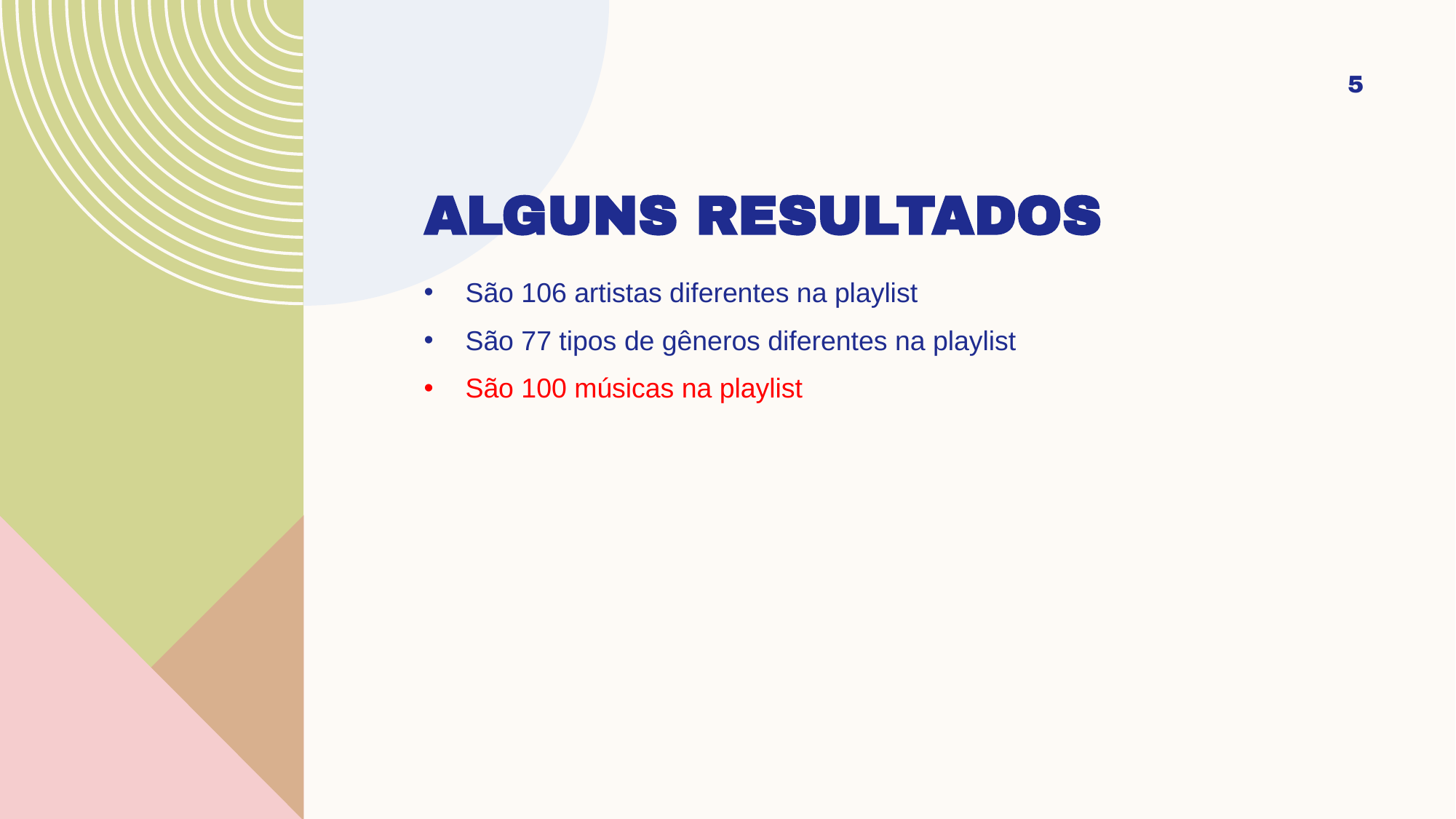

5
# Alguns resultados
São 106 artistas diferentes na playlist
São 77 tipos de gêneros diferentes na playlist
São 100 músicas na playlist